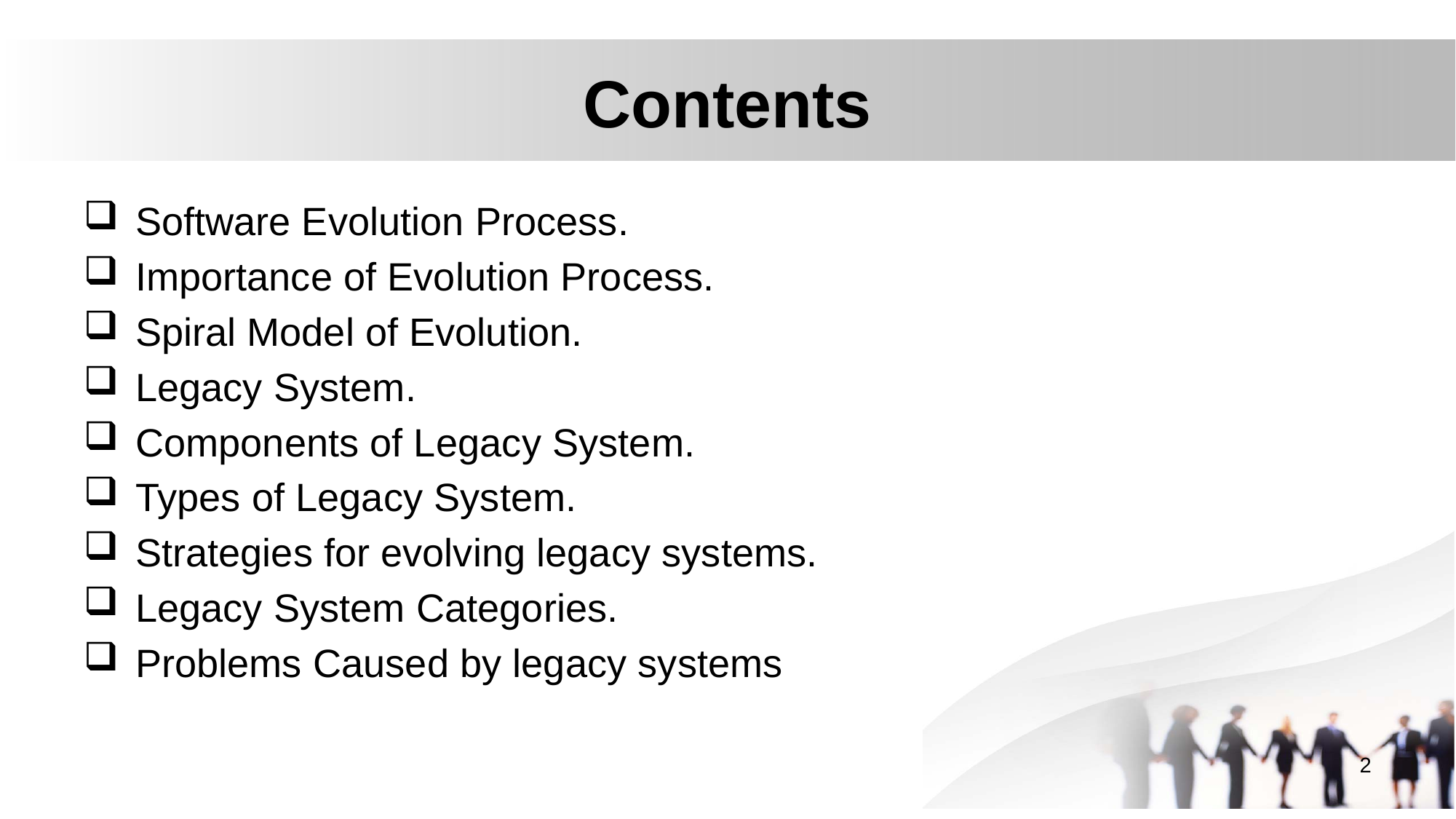

# Contents
 Software Evolution Process.
 Importance of Evolution Process.
 Spiral Model of Evolution.
 Legacy System.
 Components of Legacy System.
 Types of Legacy System.
 Strategies for evolving legacy systems.
 Legacy System Categories.
 Problems Caused by legacy systems
2